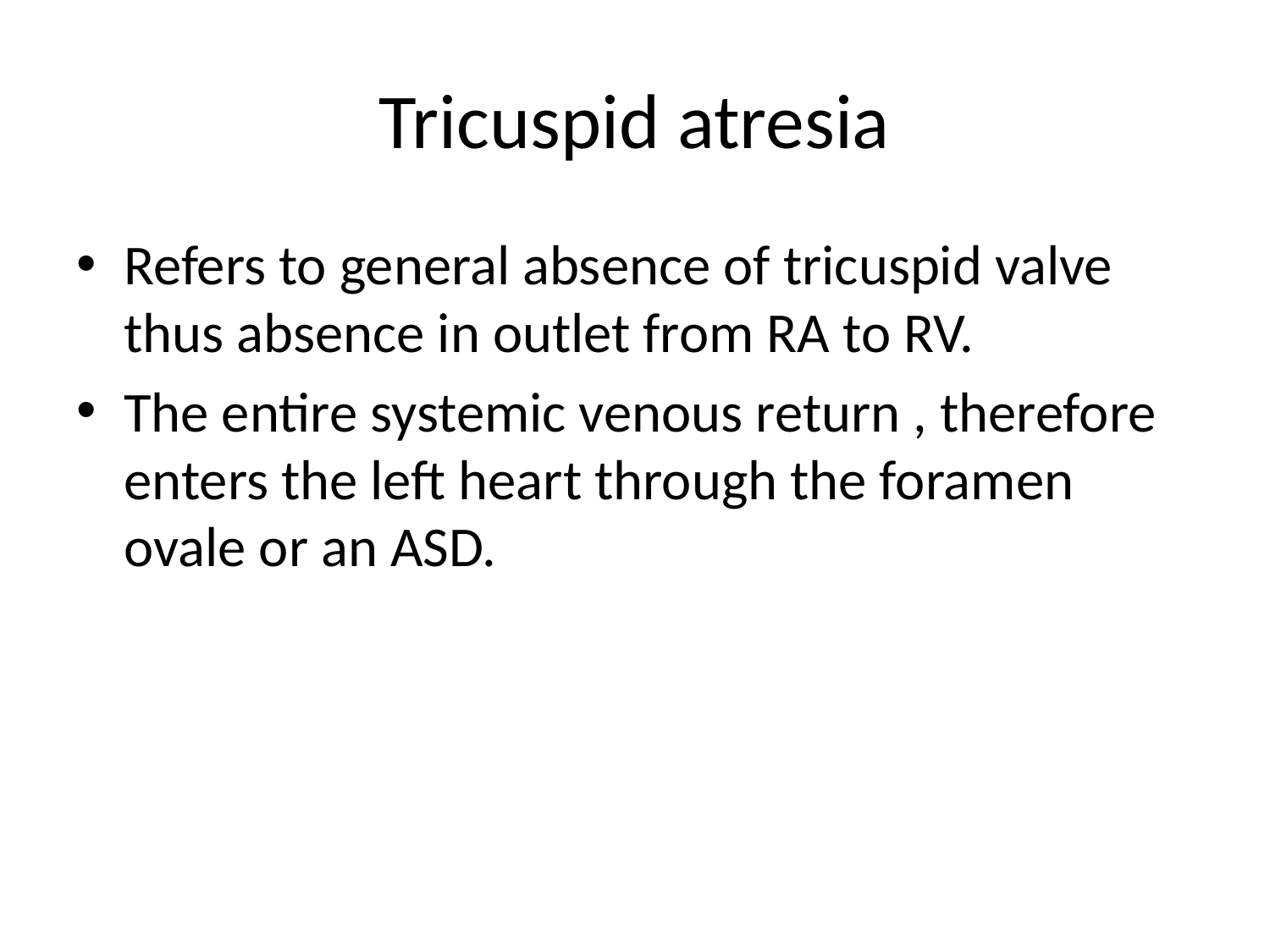

# Tricuspid atresia
Refers to general absence of tricuspid valve thus absence in outlet from RA to RV.
The entire systemic venous return , therefore enters the left heart through the foramen ovale or an ASD.